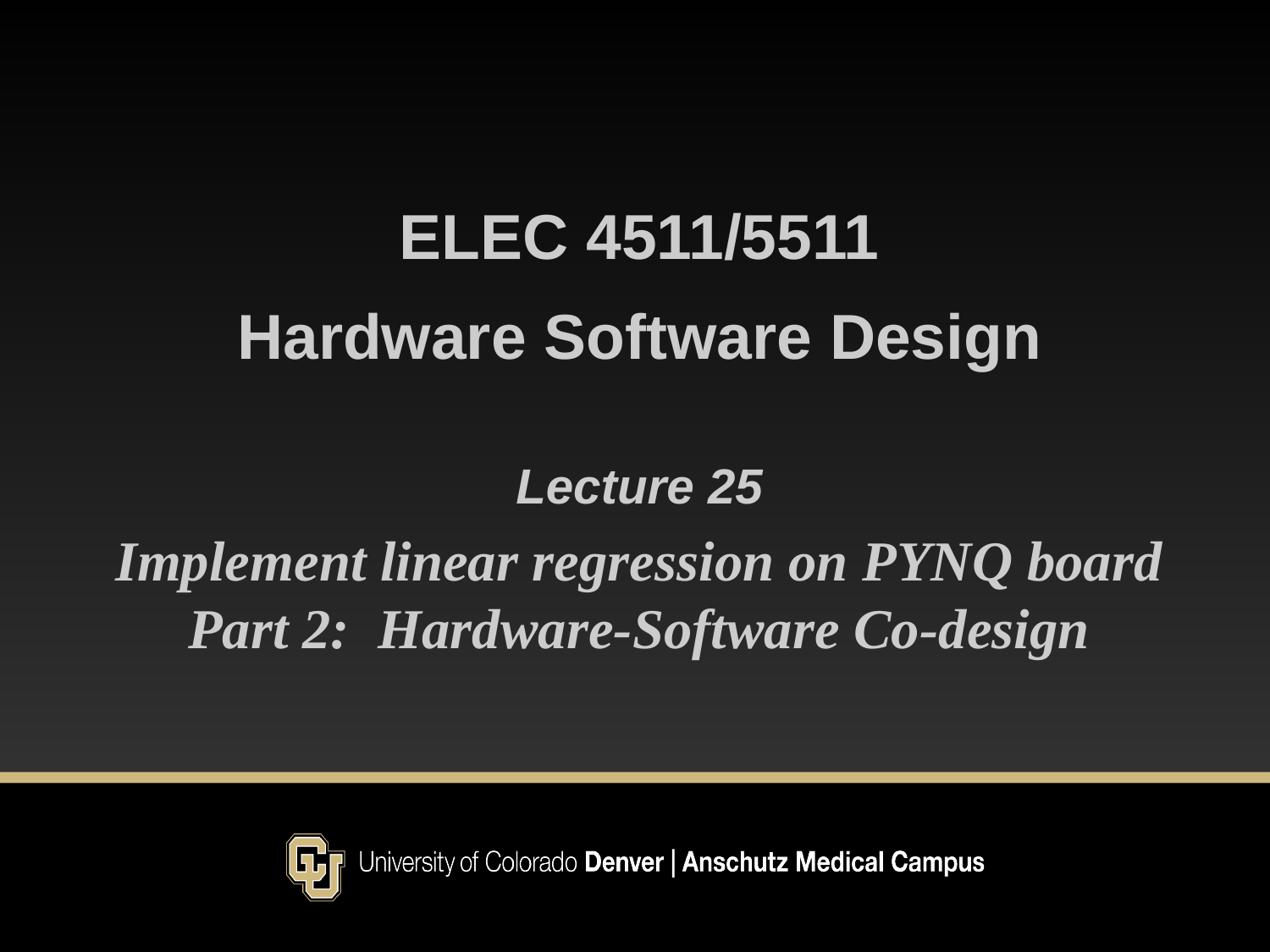

ELEC 4511/5511
Hardware Software Design

Lecture 25
Implement linear regression on PYNQ board
Part 2:  Hardware-Software Co-design